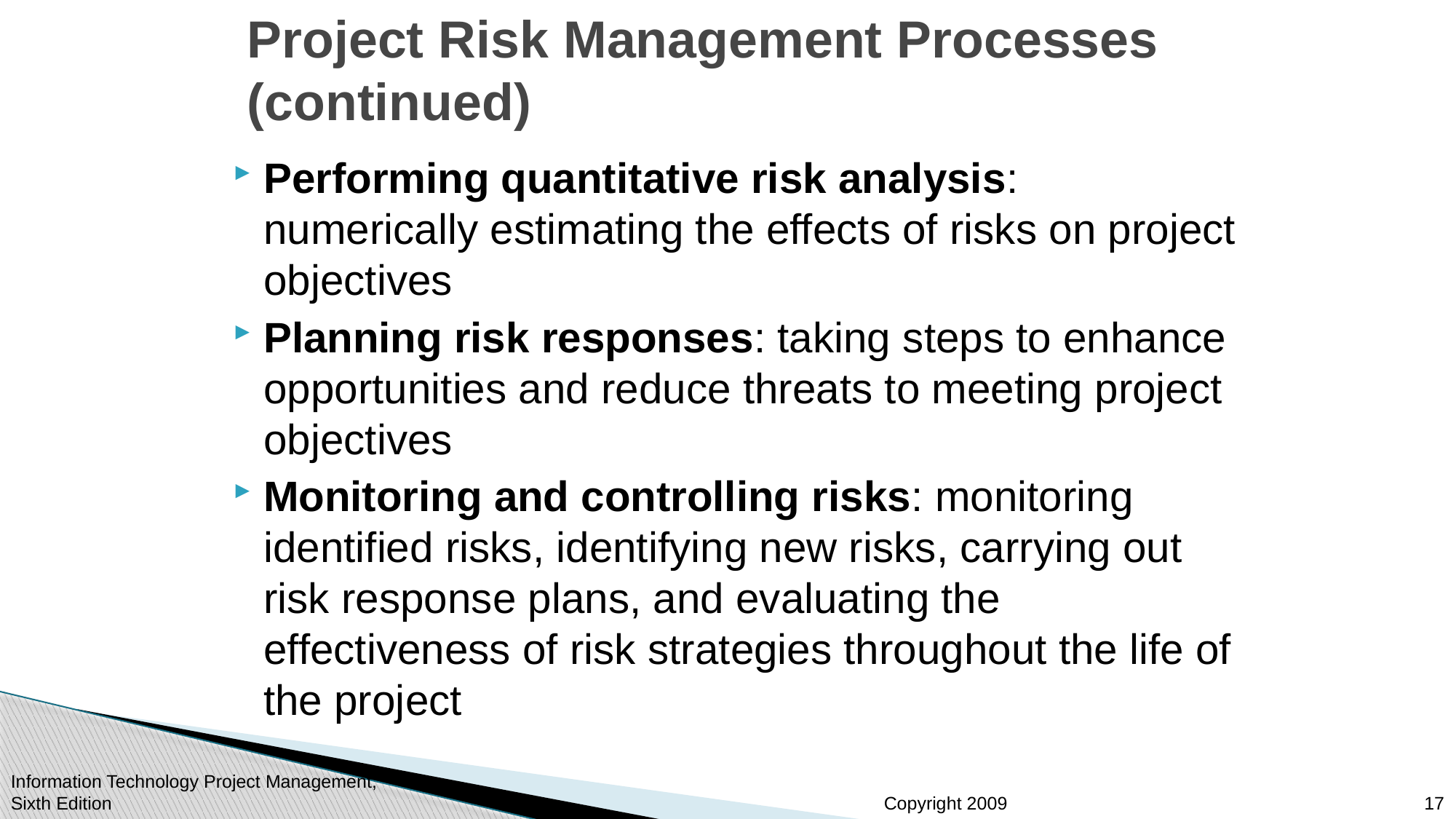

# Project Risk Management Processes (continued)
Performing quantitative risk analysis: numerically estimating the effects of risks on project objectives
Planning risk responses: taking steps to enhance opportunities and reduce threats to meeting project objectives
Monitoring and controlling risks: monitoring identified risks, identifying new risks, carrying out risk response plans, and evaluating the effectiveness of risk strategies throughout the life of the project

Information Technology Project Management, Sixth Edition
17